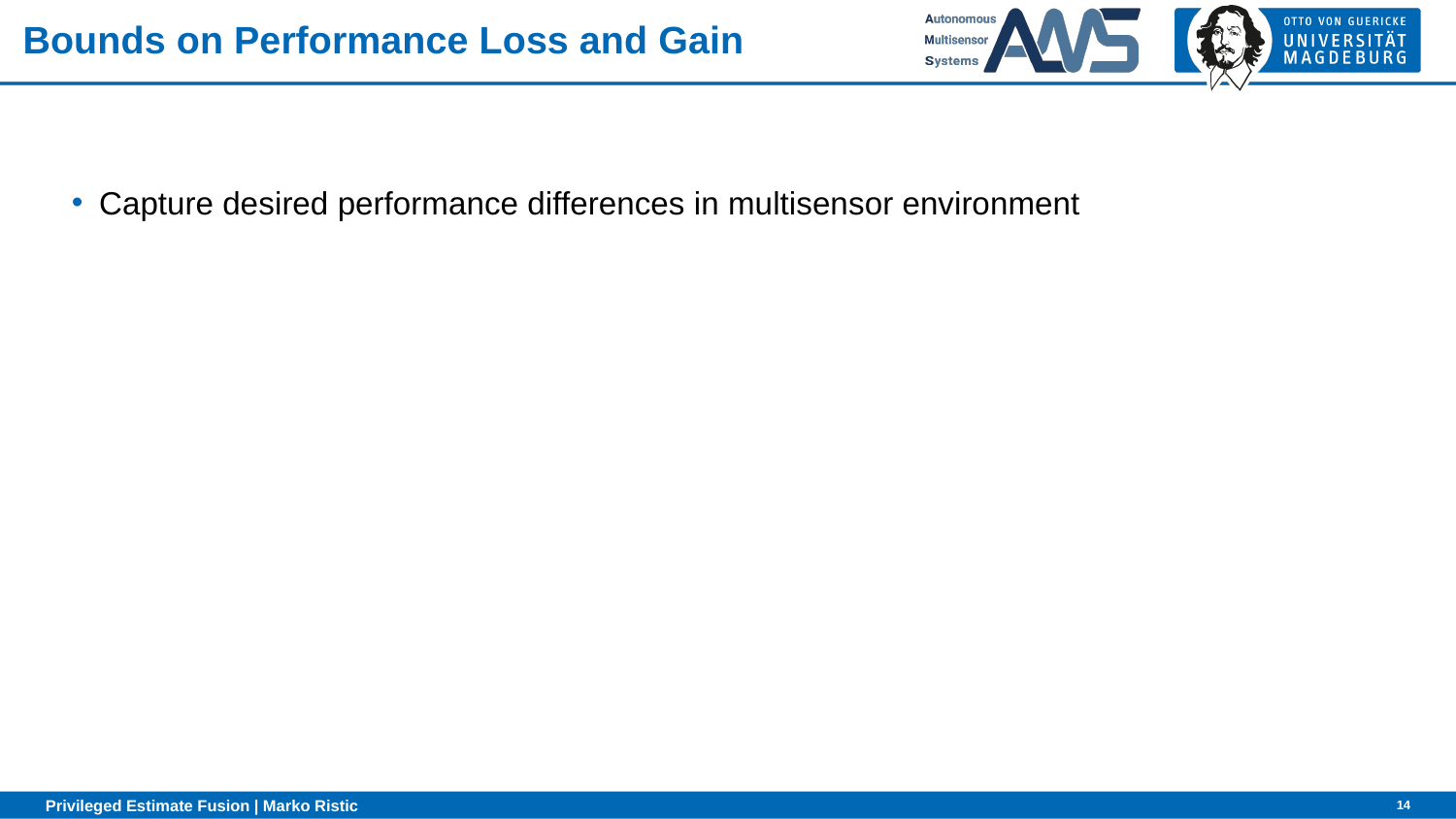

# Bounds on Performance Loss and Gain
Capture desired performance differences in multisensor environment

14
Privileged Estimate Fusion | Marko Ristic